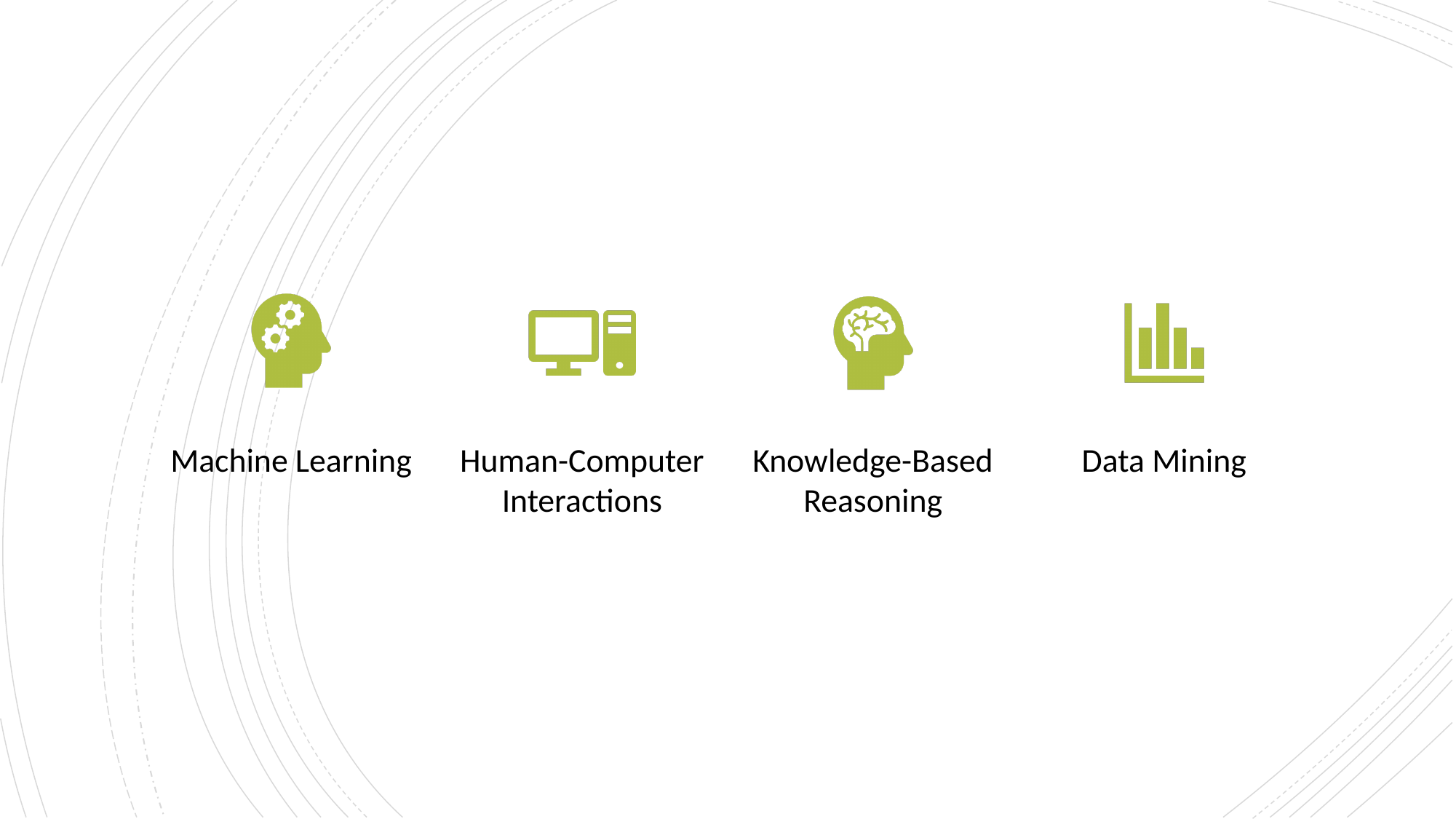

4
Machine Learning
Human-Computer Interactions
Knowledge-Based Reasoning
Data Mining